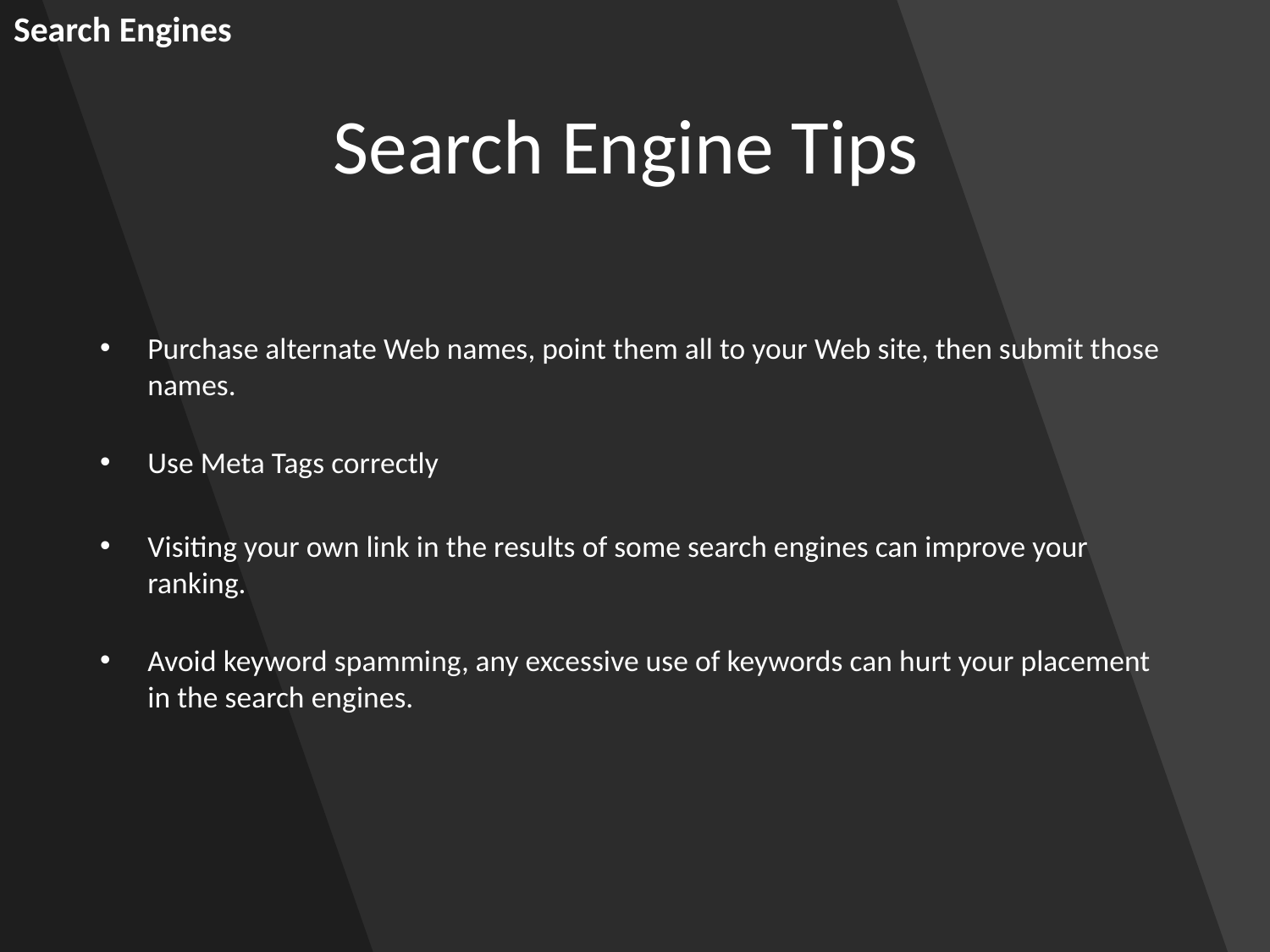

Search Engines
# Search Engine Tips

Purchase alternate Web names, point them all to your Web site, then submit those names.
Use Meta Tags correctly

Visiting your own link in the results of some search engines can improve your ranking.
Avoid keyword spamming, any excessive use of keywords can hurt your placement in the search engines.